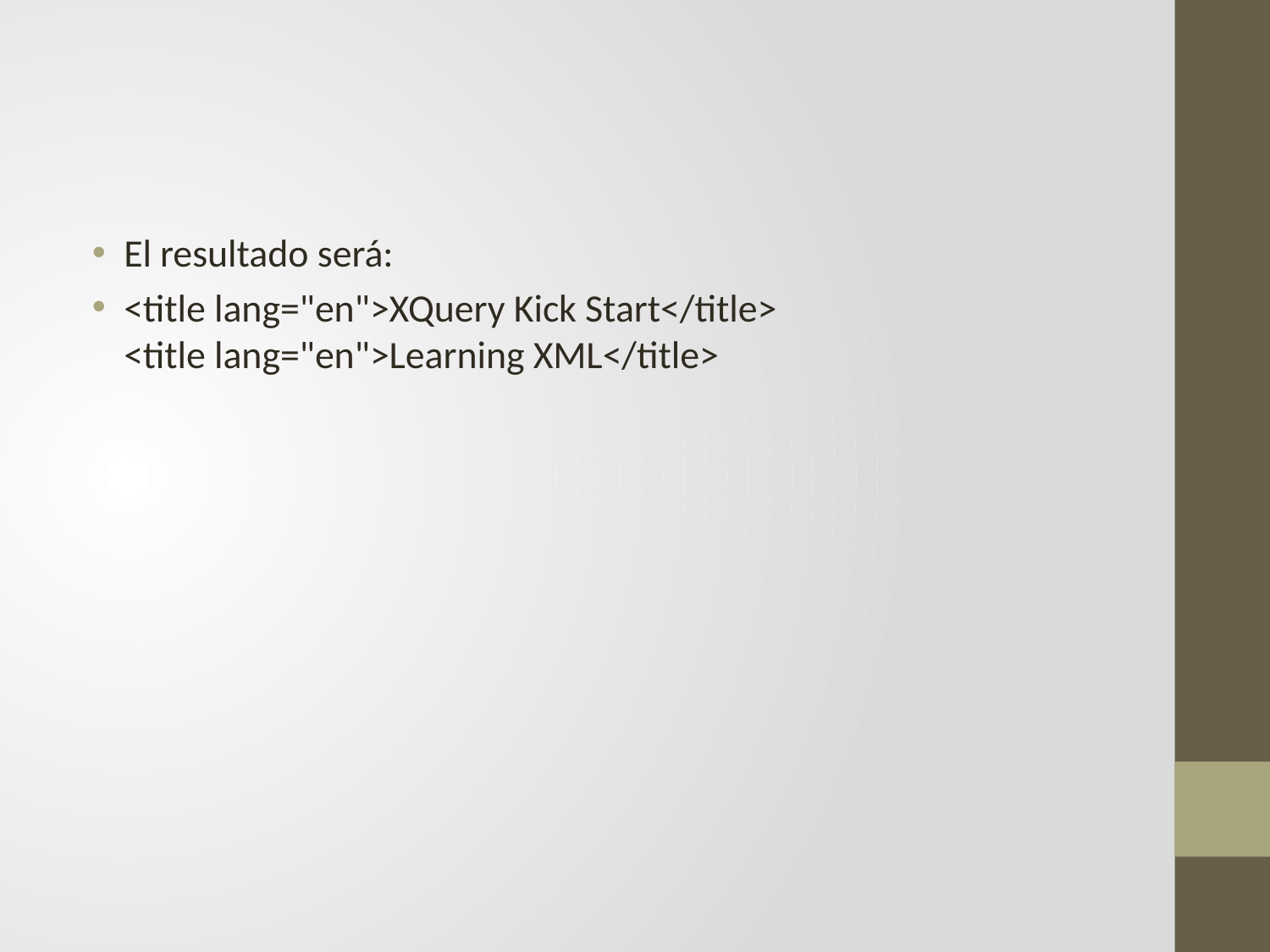

#
El resultado será:
<title lang="en">XQuery Kick Start</title>
<title lang="en">Learning XML</title>